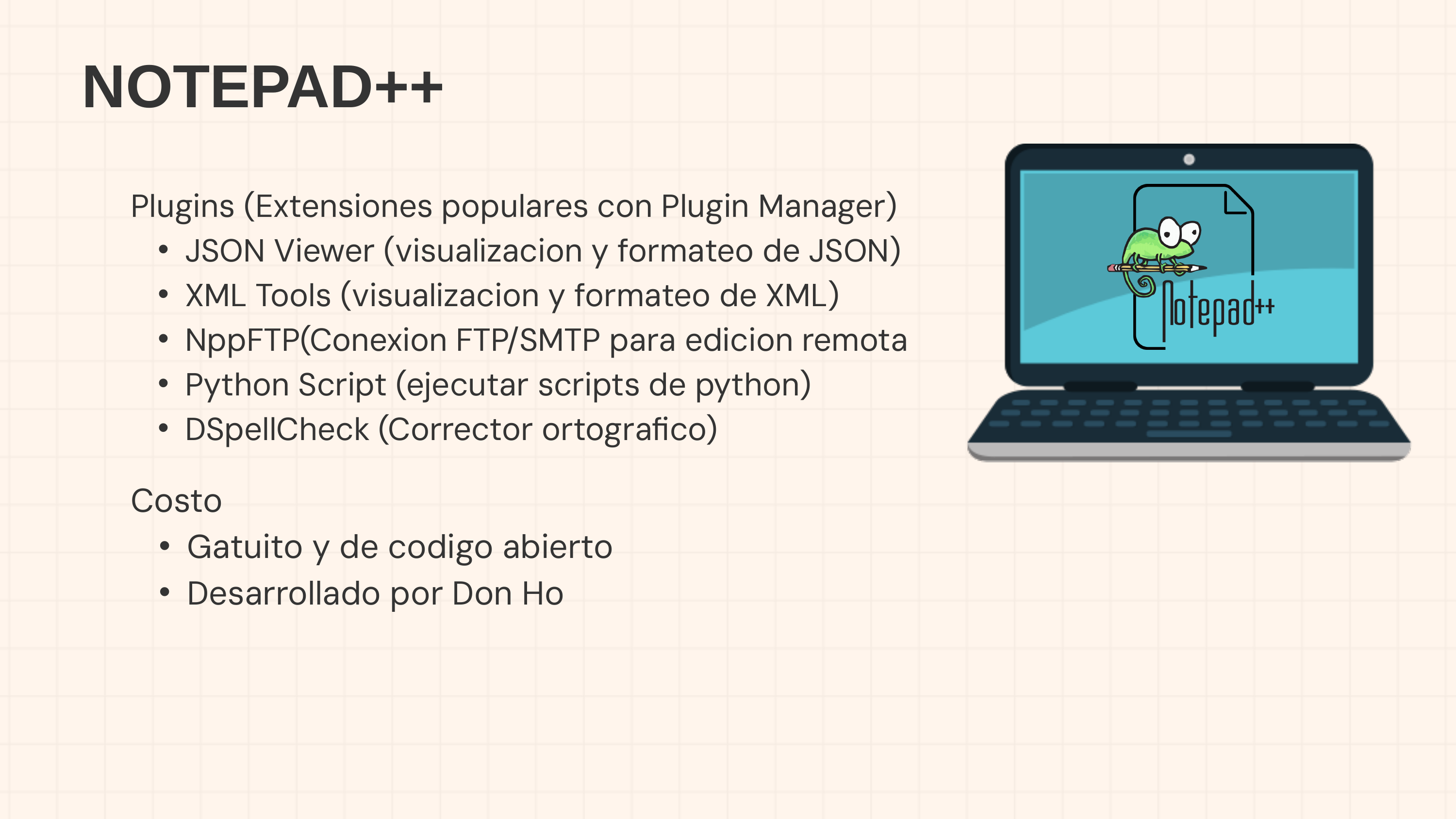

NOTEPAD++

Plugins (Extensiones populares con Plugin Manager)
JSON Viewer (visualizacion y formateo de JSON)
XML Tools (visualizacion y formateo de XML)
NppFTP(Conexion FTP/SMTP para edicion remota
Python Script (ejecutar scripts de python)
DSpellCheck (Corrector ortografico)

Costo
Gatuito y de codigo abierto
Desarrollado por Don Ho